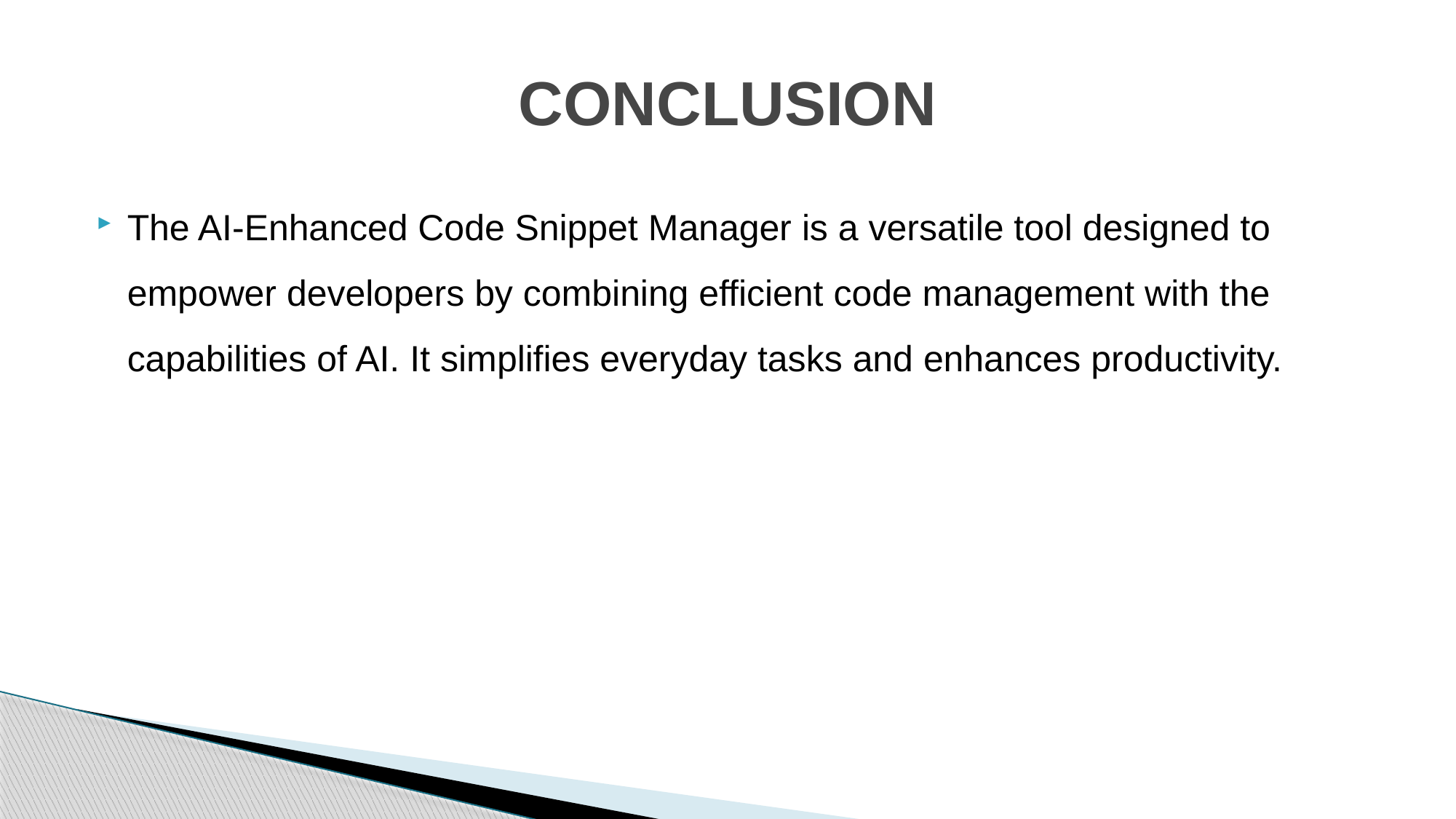

# CONCLUSION
The AI-Enhanced Code Snippet Manager is a versatile tool designed to empower developers by combining efficient code management with the capabilities of AI. It simplifies everyday tasks and enhances productivity.